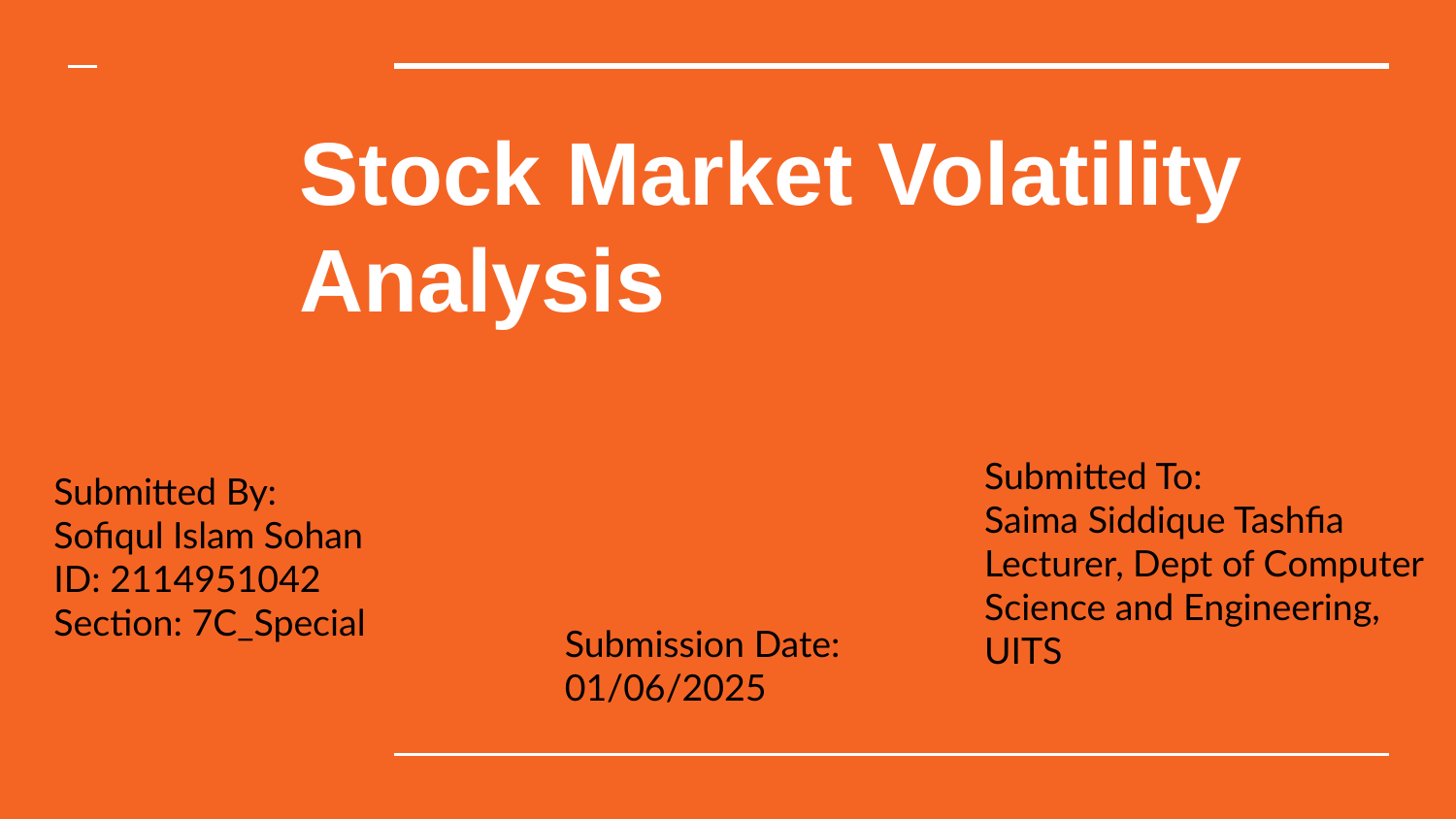

# Stock Market Volatility Analysis
Submitted To:
Saima Siddique Tashfia
Lecturer, Dept of Computer Science and Engineering, UITS
Submitted By:
Sofiqul Islam Sohan
ID: 2114951042
Section: 7C_Special

Submission Date: 01/06/2025